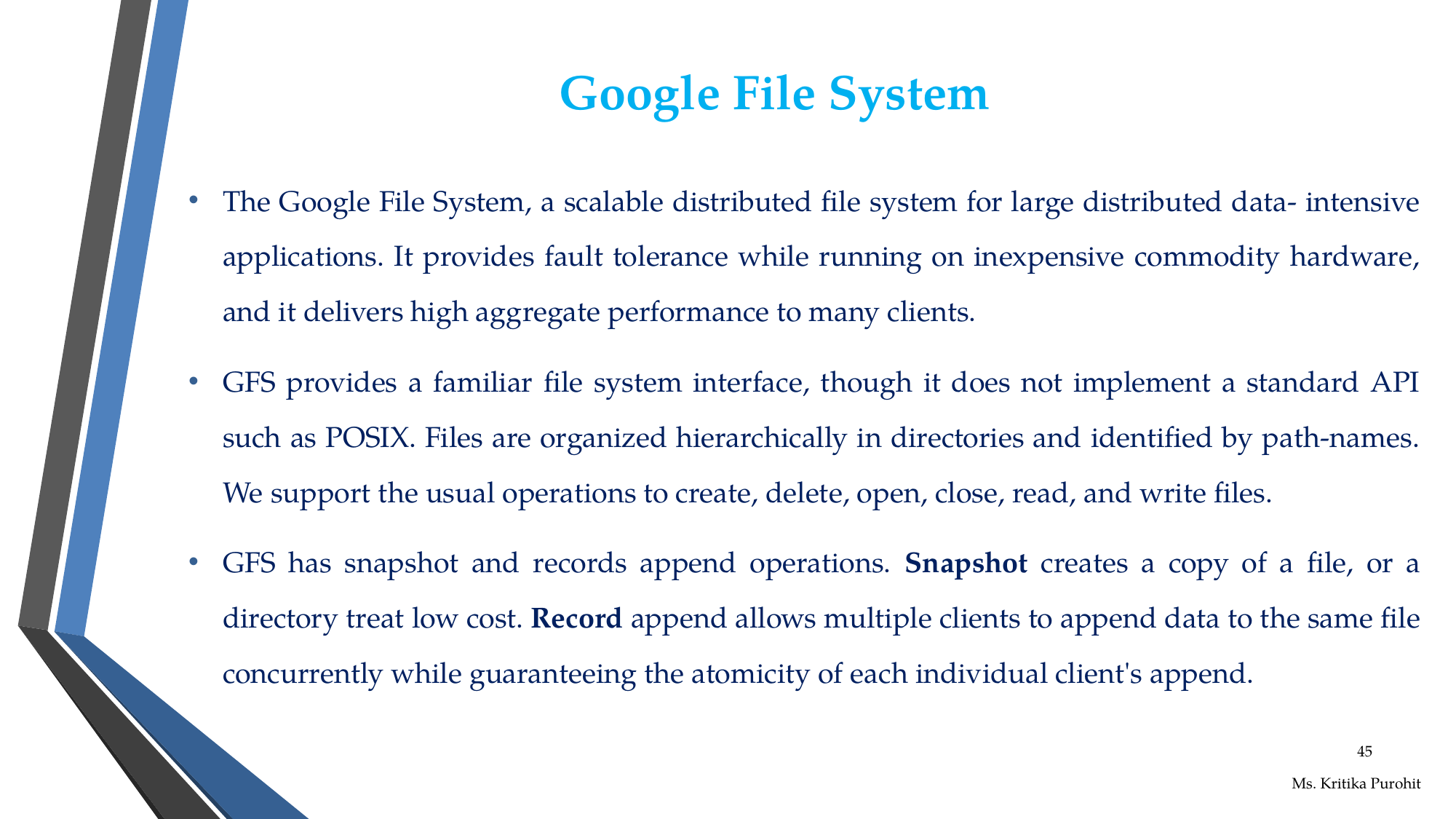

# Google File System
The Google File System, a scalable distributed file system for large distributed data- intensive applications. It provides fault tolerance while running on inexpensive commodity hardware, and it delivers high aggregate performance to many clients.
GFS provides a familiar file system interface, though it does not implement a standard API such as POSIX. Files are organized hierarchically in directories and identified by path-names. We support the usual operations to create, delete, open, close, read, and write files.
GFS has snapshot and records append operations. Snapshot creates a copy of a file, or a directory treat low cost. Record append allows multiple clients to append data to the same file concurrently while guaranteeing the atomicity of each individual client's append.
45
Ms. Kritika Purohit